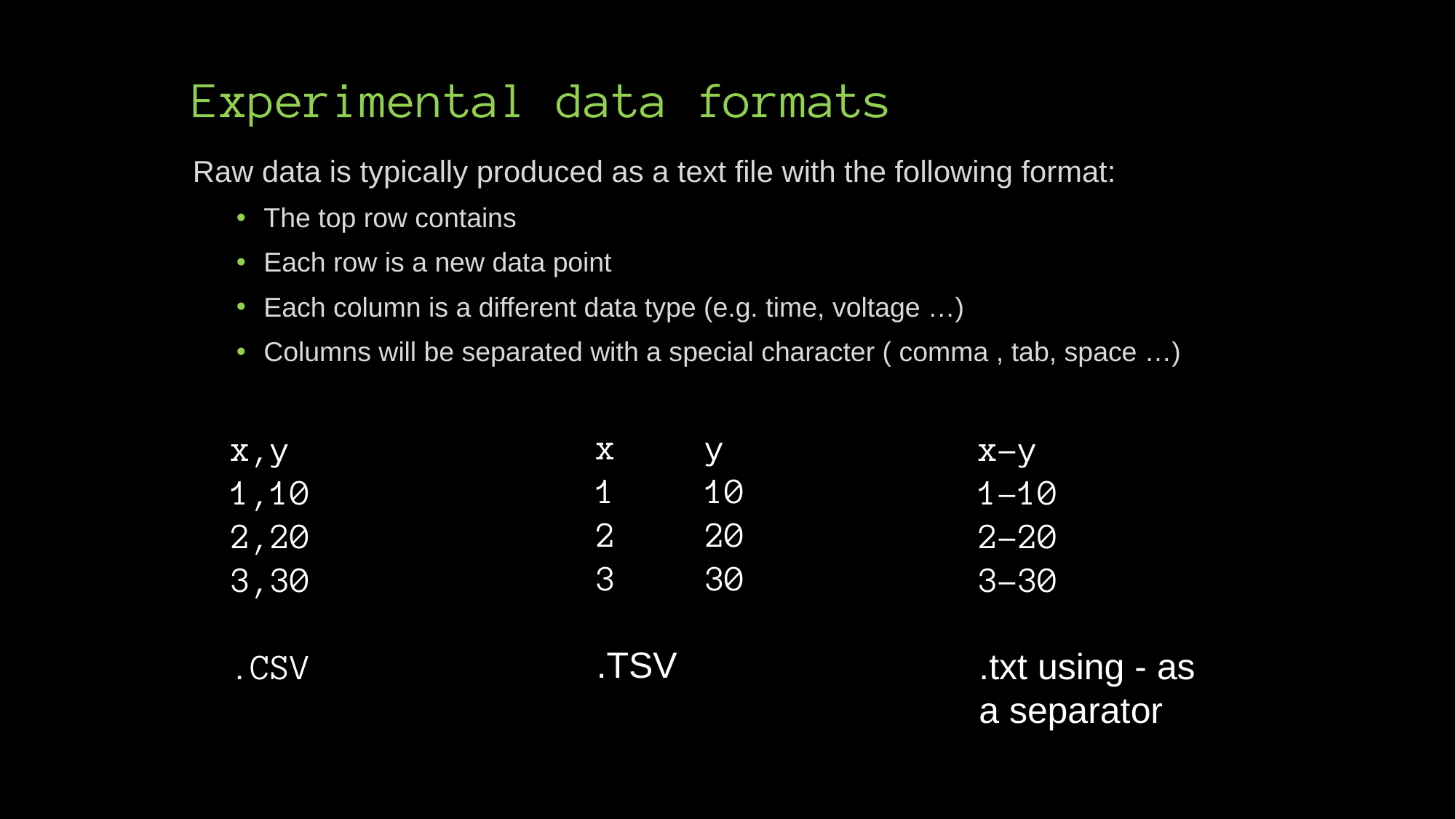

# Experimental data formats
Raw data is typically produced as a text file with the following format:
The top row contains
Each row is a new data point
Each column is a different data type (e.g. time, voltage …)
Columns will be separated with a special character ( comma , tab, space …)

x	y
1	10
2	20
3	30

.TSV
x-y
1-10
2-20
3-30

.txt using - as a separator
x,y
1,10
2,20
3,30

.CSV